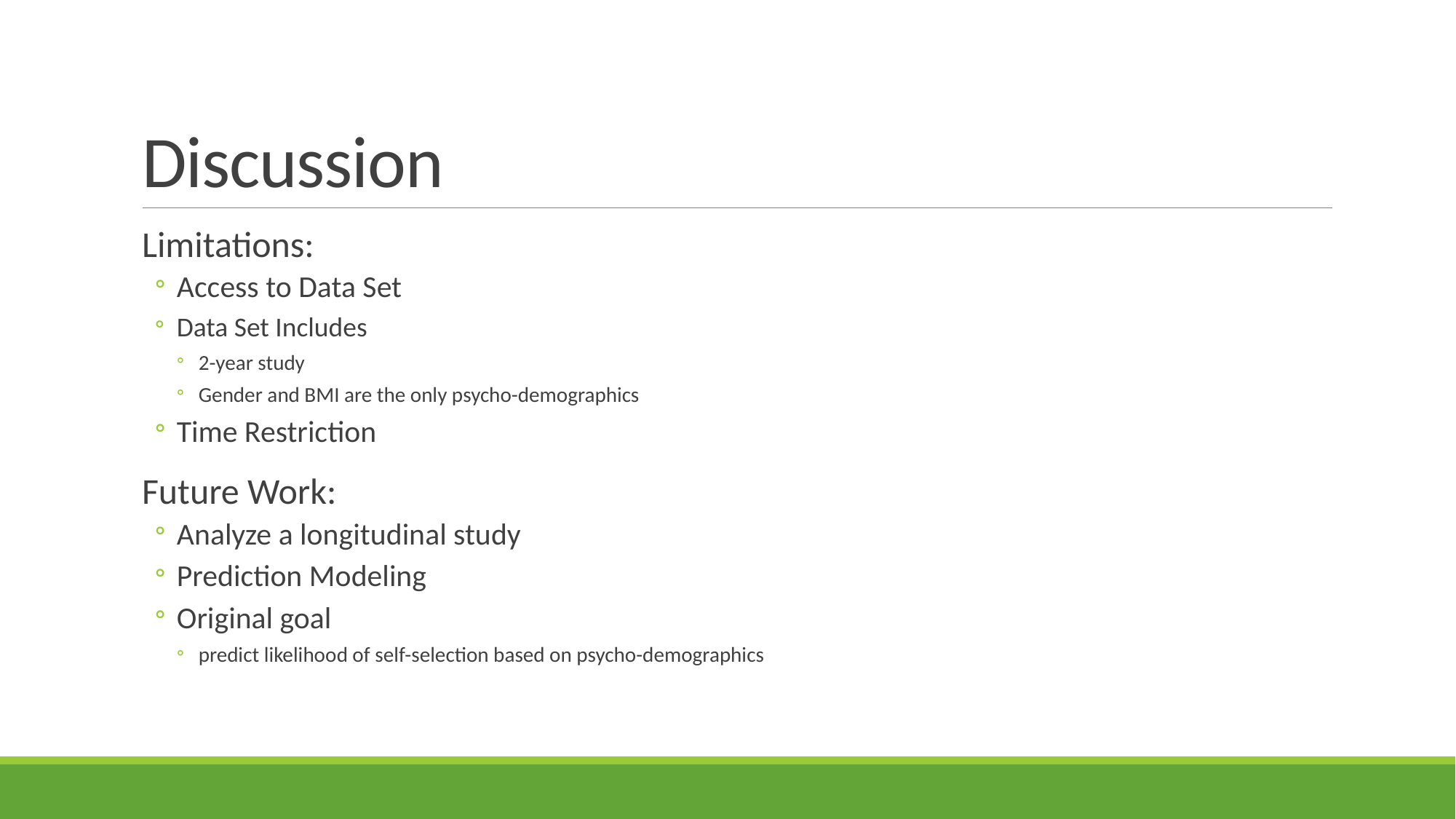

# Discussion
Limitations:
Access to Data Set
Data Set Includes
2-year study
Gender and BMI are the only psycho-demographics
Time Restriction
Future Work:
Analyze a longitudinal study
Prediction Modeling
Original goal
predict likelihood of self-selection based on psycho-demographics